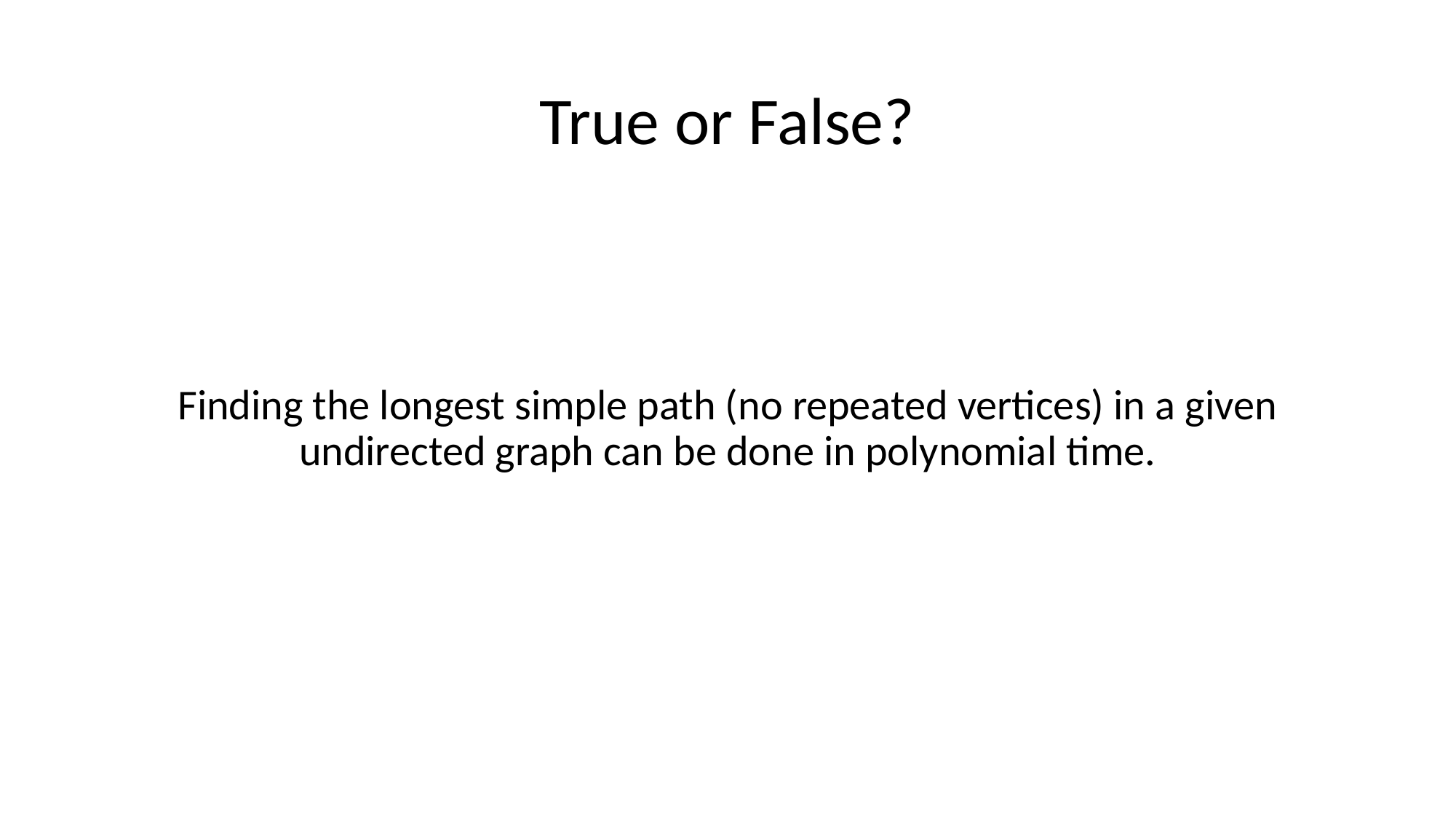

# True or False?
Finding the longest simple path (no repeated vertices) in a given undirected graph can be done in polynomial time.